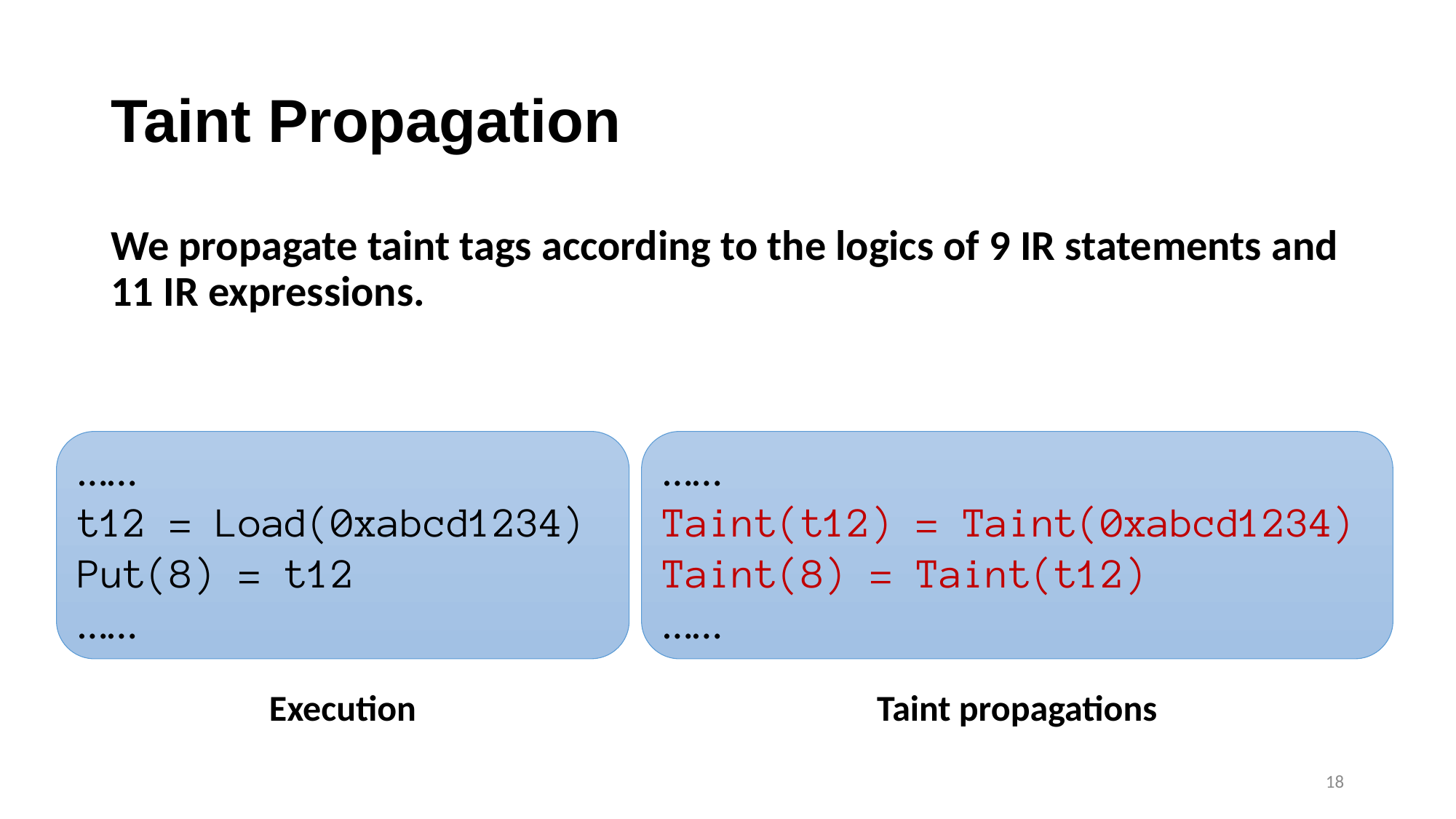

# Taint Propagation
We propagate taint tags according to the logics of 9 IR statements and 11 IR expressions.
……
t12 = Load(0xabcd1234)
Put(8) = t12
……
……
Taint(t12) = Taint(0xabcd1234)
Taint(8) = Taint(t12)
……
Taint propagations
Execution
18